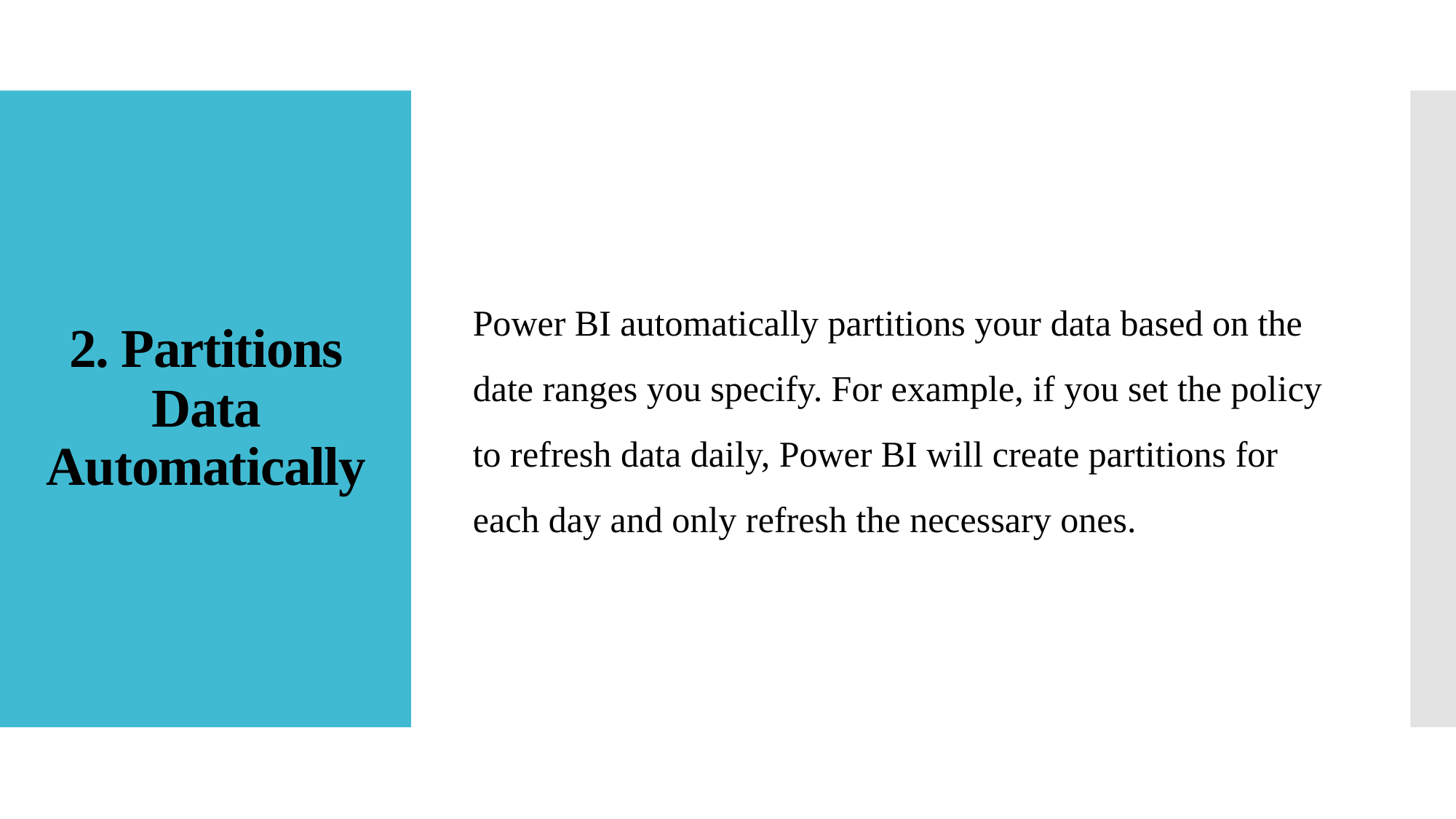

Power BI automatically partitions your data based on the date ranges you specify. For example, if you set the policy to refresh data daily, Power BI will create partitions for each day and only refresh the necessary ones.
# 2. Partitions Data Automatically